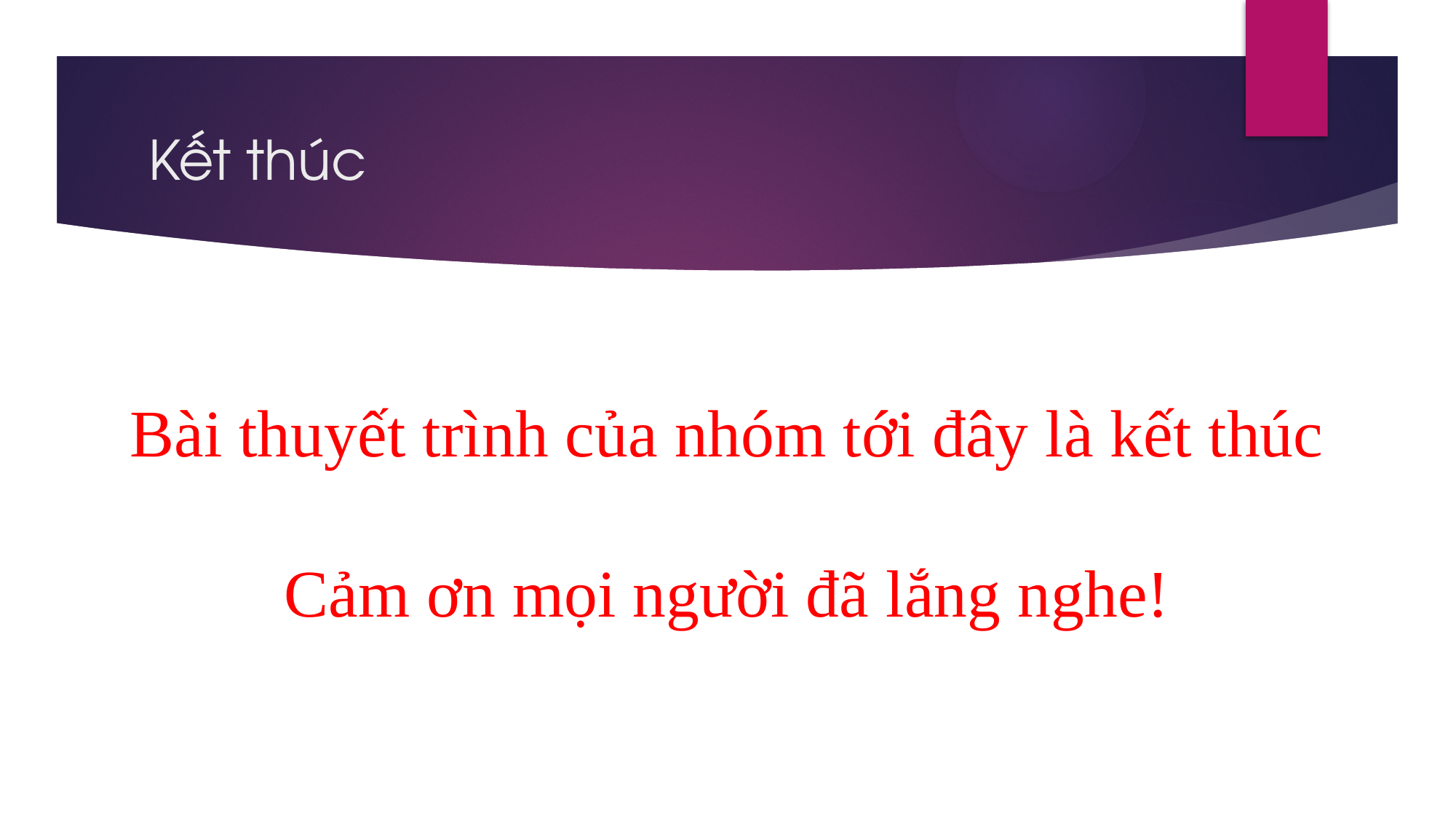

# Kết thúc
Bài thuyết trình của nhóm tới đây là kết thúc

Cảm ơn mọi người đã lắng nghe!